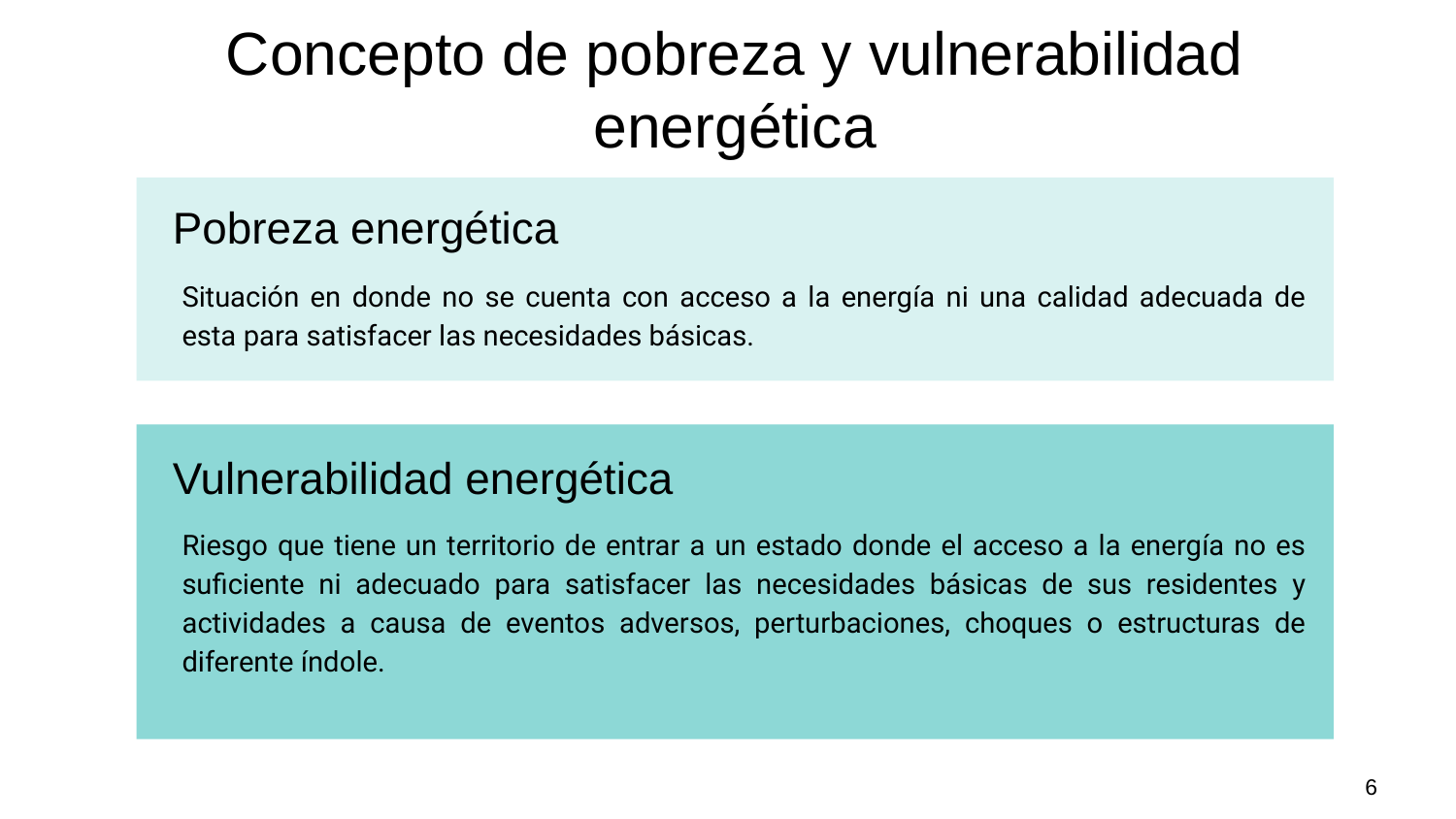

Concepto de pobreza y vulnerabilidad energética

# Pobreza energética
Situación en donde no se cuenta con acceso a la energía ni una calidad adecuada de esta para satisfacer las necesidades básicas.

Vulnerabilidad energética
Riesgo que tiene un territorio de entrar a un estado donde el acceso a la energía no es suficiente ni adecuado para satisfacer las necesidades básicas de sus residentes y actividades a causa de eventos adversos, perturbaciones, choques o estructuras de diferente índole.
6